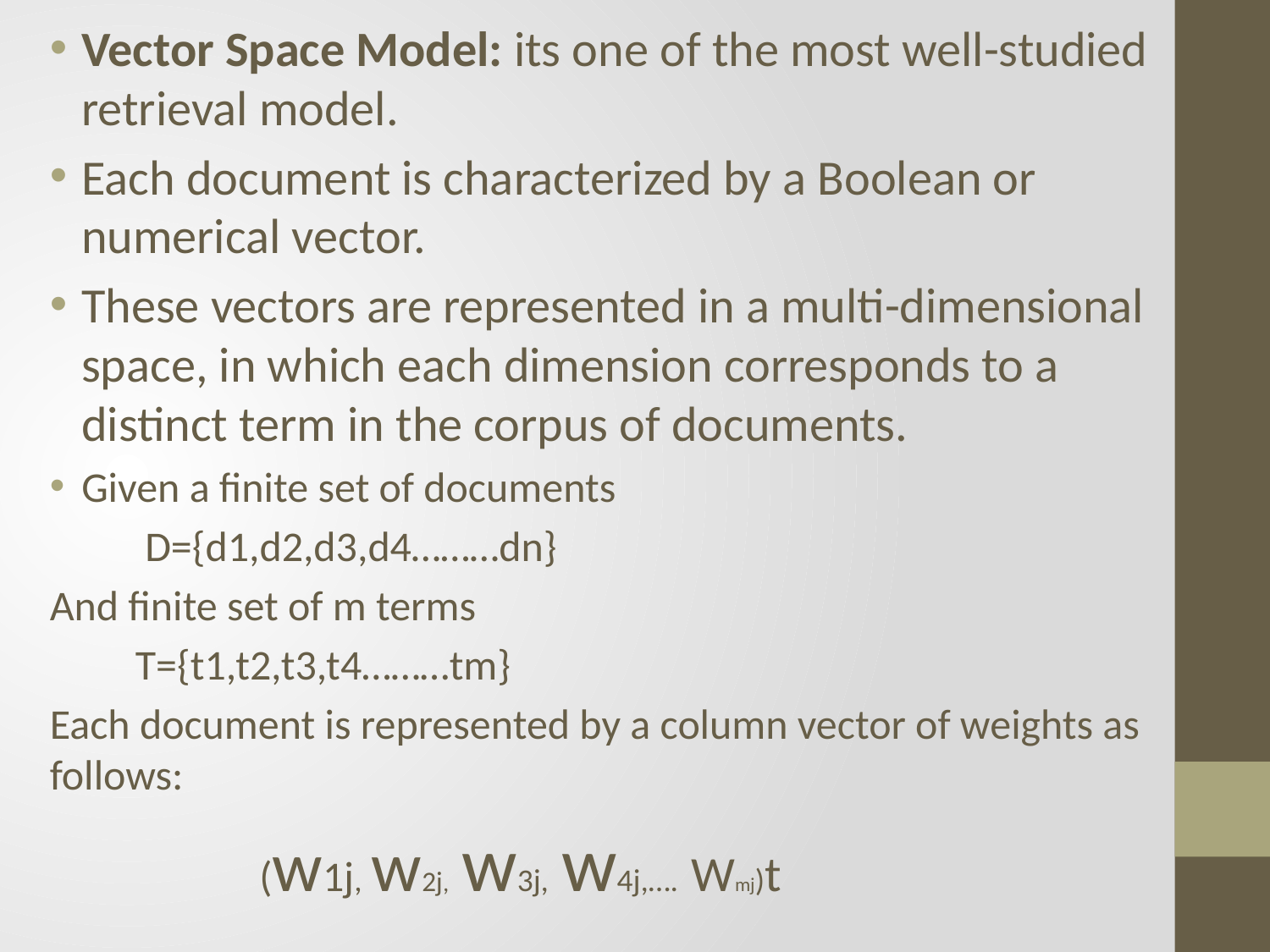

Vector Space Model: its one of the most well-studied retrieval model.
Each document is characterized by a Boolean or numerical vector.
These vectors are represented in a multi-dimensional space, in which each dimension corresponds to a distinct term in the corpus of documents.
Given a finite set of documents
          D={d1,d2,d3,d4………dn}
And finite set of m terms
         T={t1,t2,t3,t4………tm}
Each document is represented by a column vector of weights as follows:
                      (w1j, w2j, w3j, w4j,…. Wmj)t